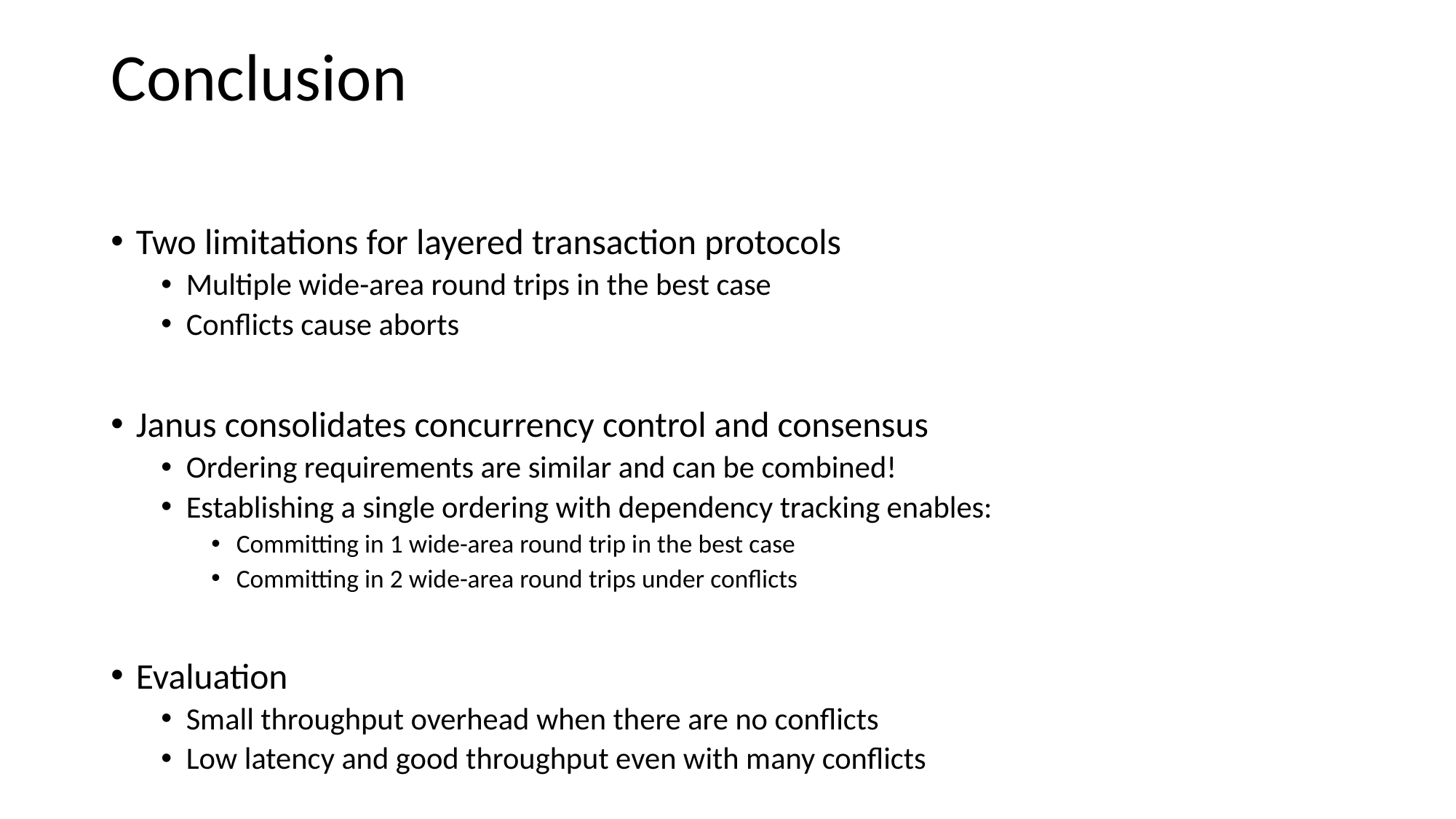

# Conclusion
Two limitations for layered transaction protocols
Multiple wide-area round trips in the best case
Conflicts cause aborts

Janus consolidates concurrency control and consensus
Ordering requirements are similar and can be combined!
Establishing a single ordering with dependency tracking enables:
Committing in 1 wide-area round trip in the best case
Committing in 2 wide-area round trips under conflicts

Evaluation
Small throughput overhead when there are no conflicts
Low latency and good throughput even with many conflicts